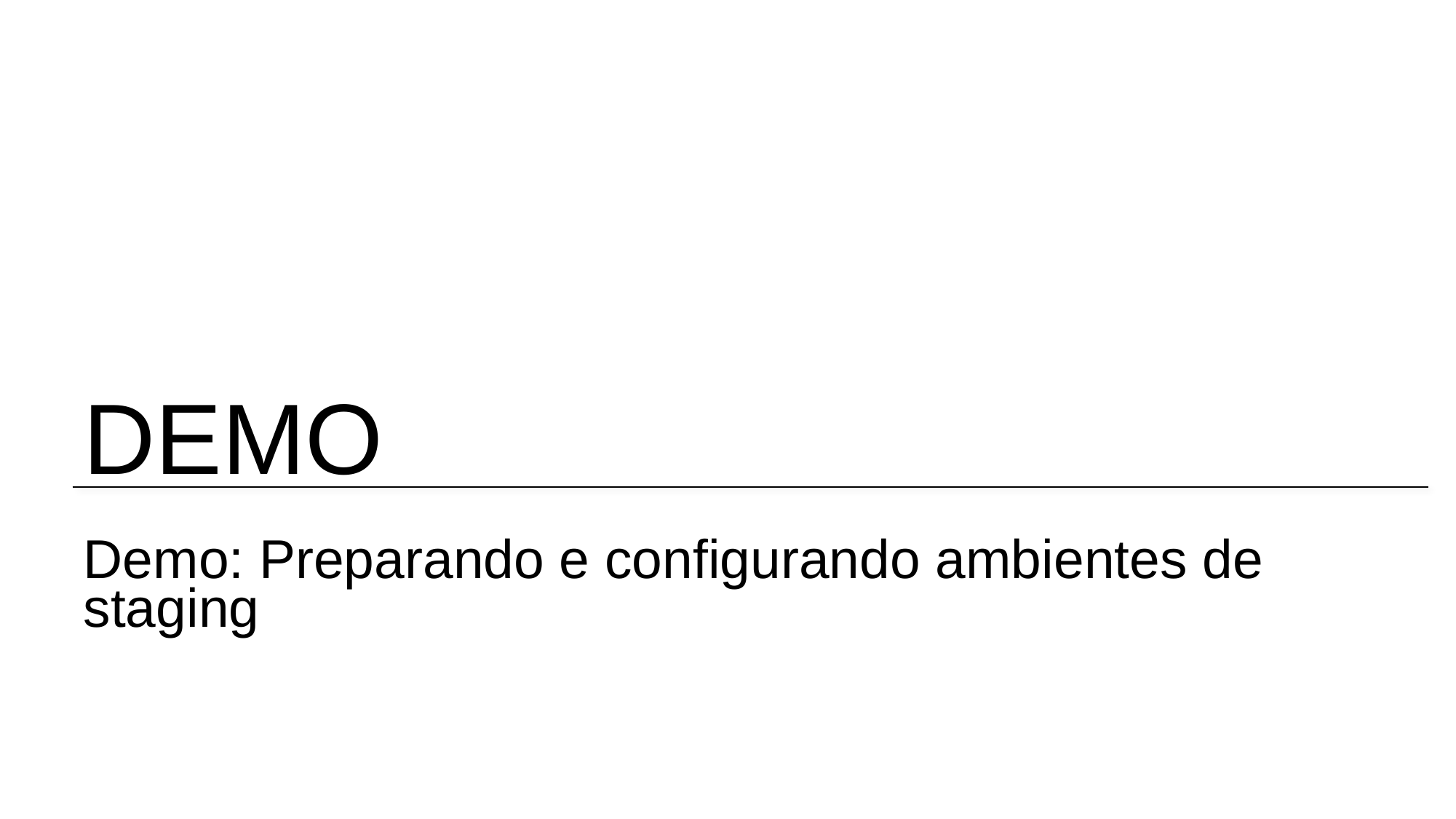

# Demo: Preparando e configurando ambientes de staging